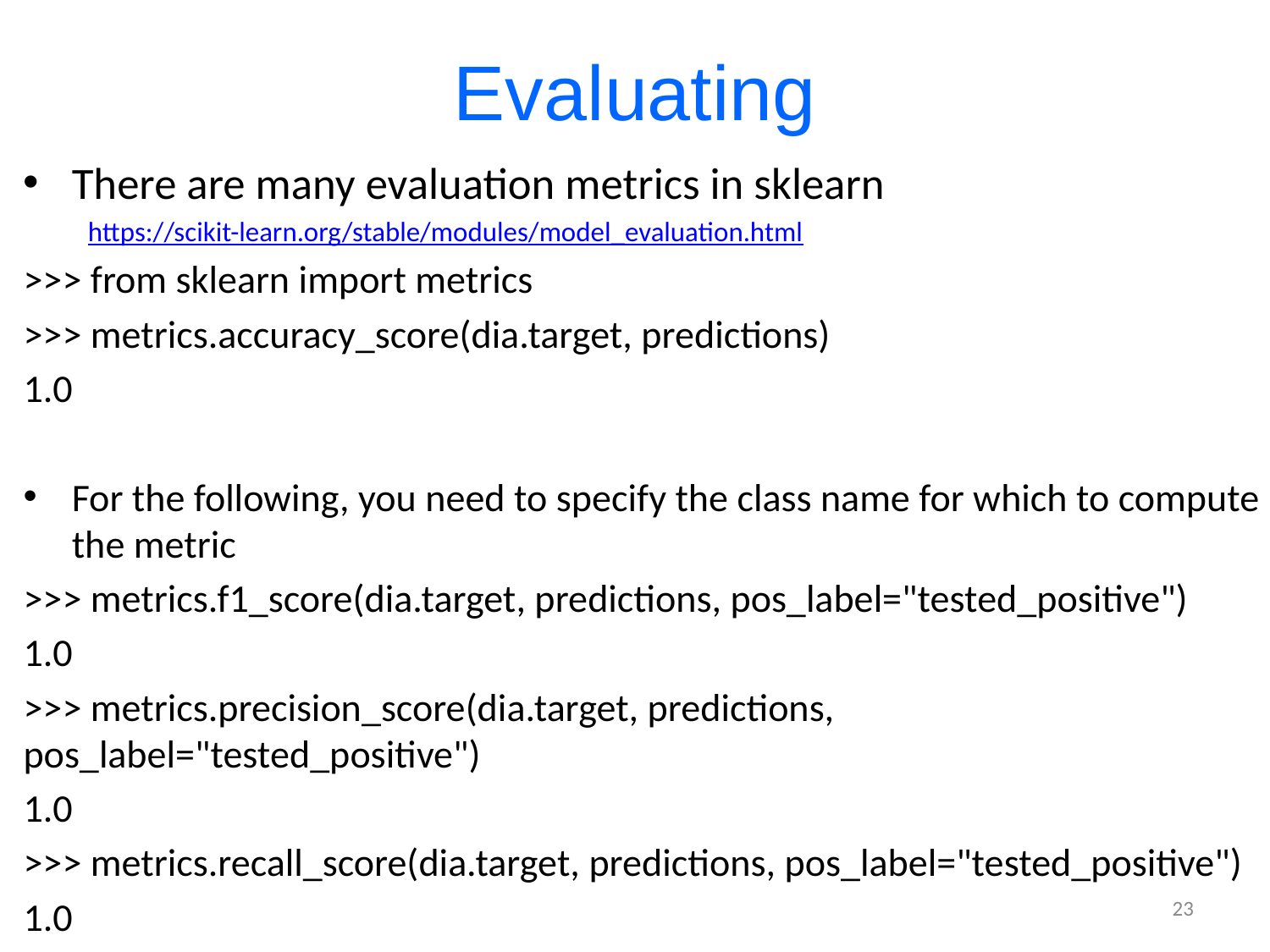

# Evaluating
There are many evaluation metrics in sklearn
https://scikit-learn.org/stable/modules/model_evaluation.html
>>> from sklearn import metrics
>>> metrics.accuracy_score(dia.target, predictions)
1.0

For the following, you need to specify the class name for which to compute the metric
>>> metrics.f1_score(dia.target, predictions, pos_label="tested_positive")
1.0
>>> metrics.precision_score(dia.target, predictions, pos_label="tested_positive")
1.0
>>> metrics.recall_score(dia.target, predictions, pos_label="tested_positive")
1.0

23